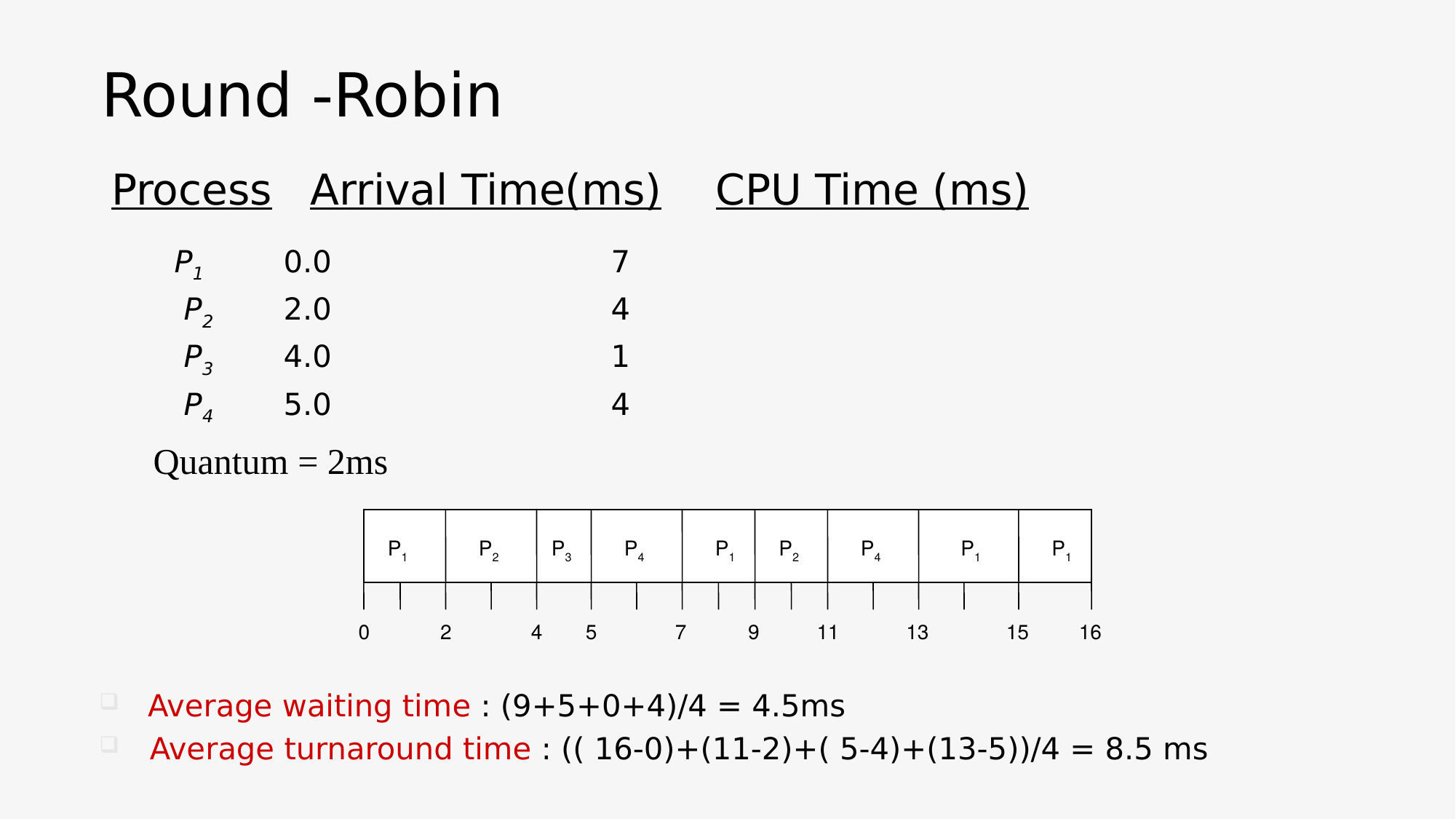

# Round -Robin

	   Process	  Arrival Time(ms)    CPU Time (ms)
		P1	0.0	   		7
		 P2	2.0			4
		 P3	4.0			1
		 P4	5.0			4

 Average waiting time : (9+5+0+4)/4 = 4.5ms
 Average turnaround time : (( 16-0)+(11-2)+( 5-4)+(13-5))/4 = 8.5 ms
Quantum = 2ms

P1
P2
P3
P4
P1
P2
P4
P1
P1

0
2
4
5
7
9
11
13
15
16